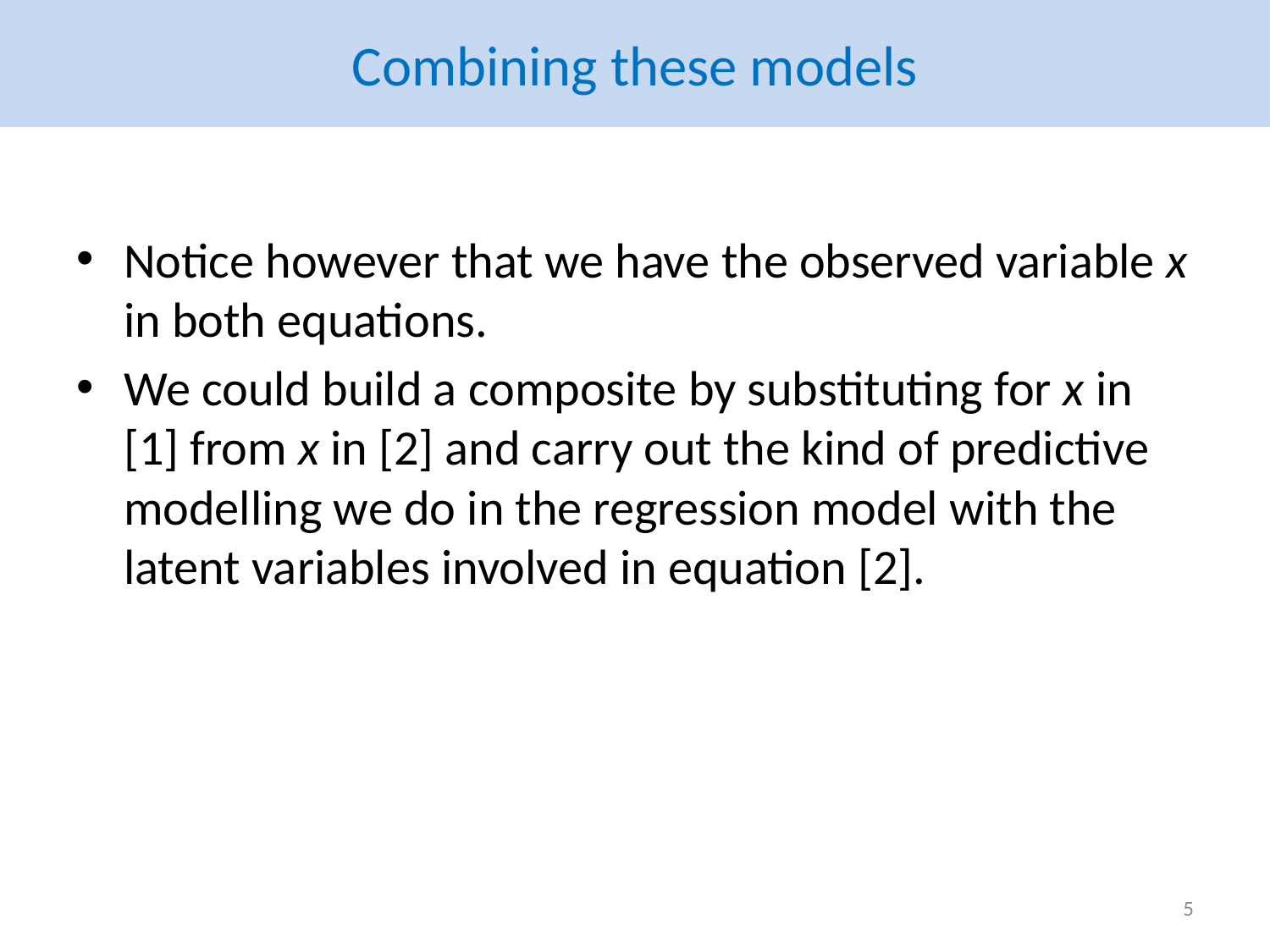

# Combining these models
Notice however that we have the observed variable x in both equations.
We could build a composite by substituting for x in [1] from x in [2] and carry out the kind of predictive modelling we do in the regression model with the latent variables involved in equation [2].
5